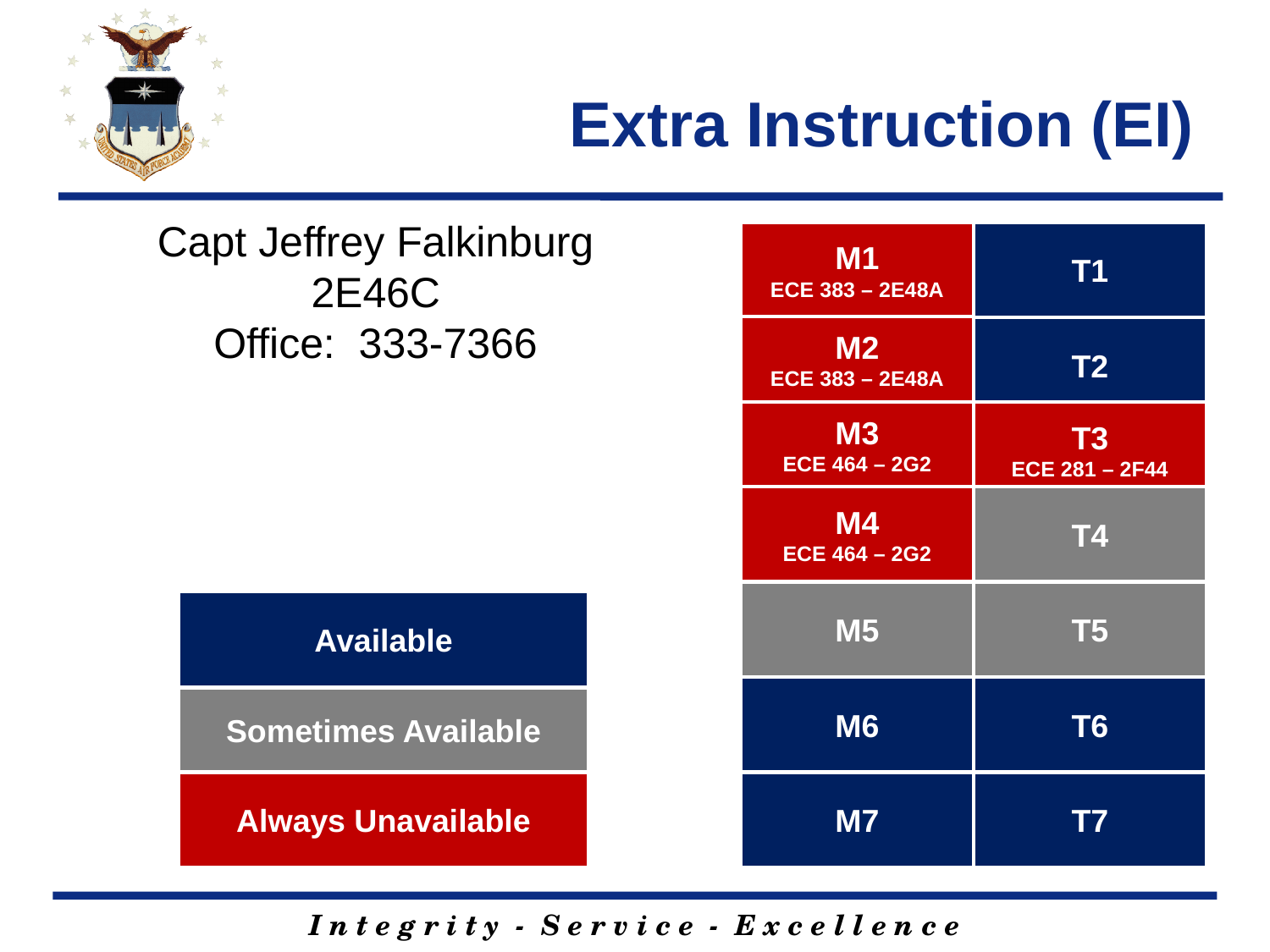

# Extra Instruction (EI)
Capt Jeffrey Falkinburg
2E46C
Office:  333-7366
M1
ECE 383 – 2E48A
T1
M2
ECE 383 – 2E48A
T2
M3
ECE 464 – 2G2
T3
ECE 281 – 2F44
M4
ECE 464 – 2G2
T4
M5
T5
Available
M6
T6
Sometimes Available
Always Unavailable
M7
T7

11